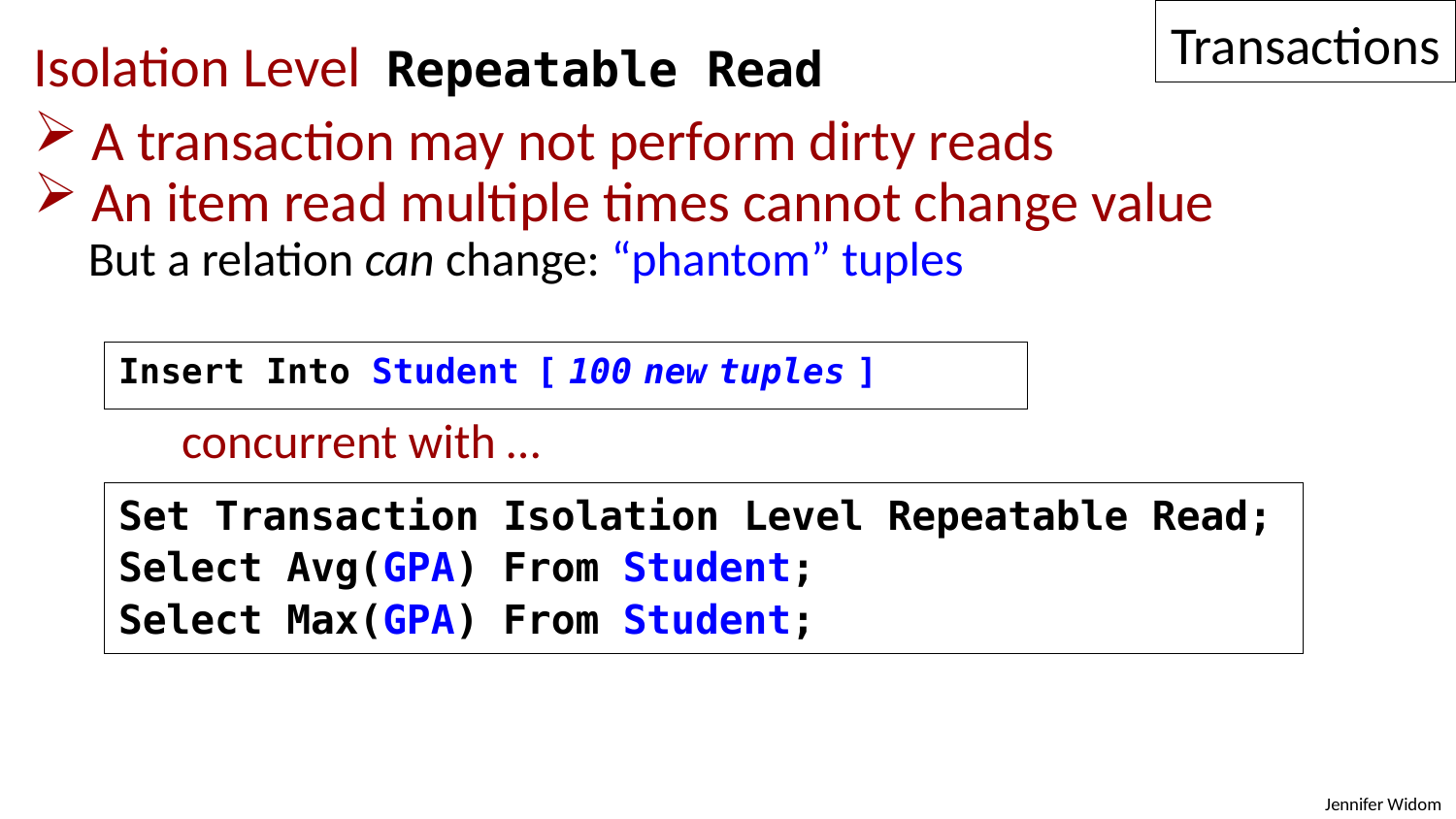

Transactions
Isolation Level  Repeatable Read
 A transaction may not perform dirty reads
 An item read multiple times cannot change value
     But a relation can change: “phantom” tuples

Insert Into Student [ 100 new tuples ]
concurrent with …
Set Transaction Isolation Level Repeatable Read;
Select Avg(GPA) From Student;
Select Max(GPA) From Student;